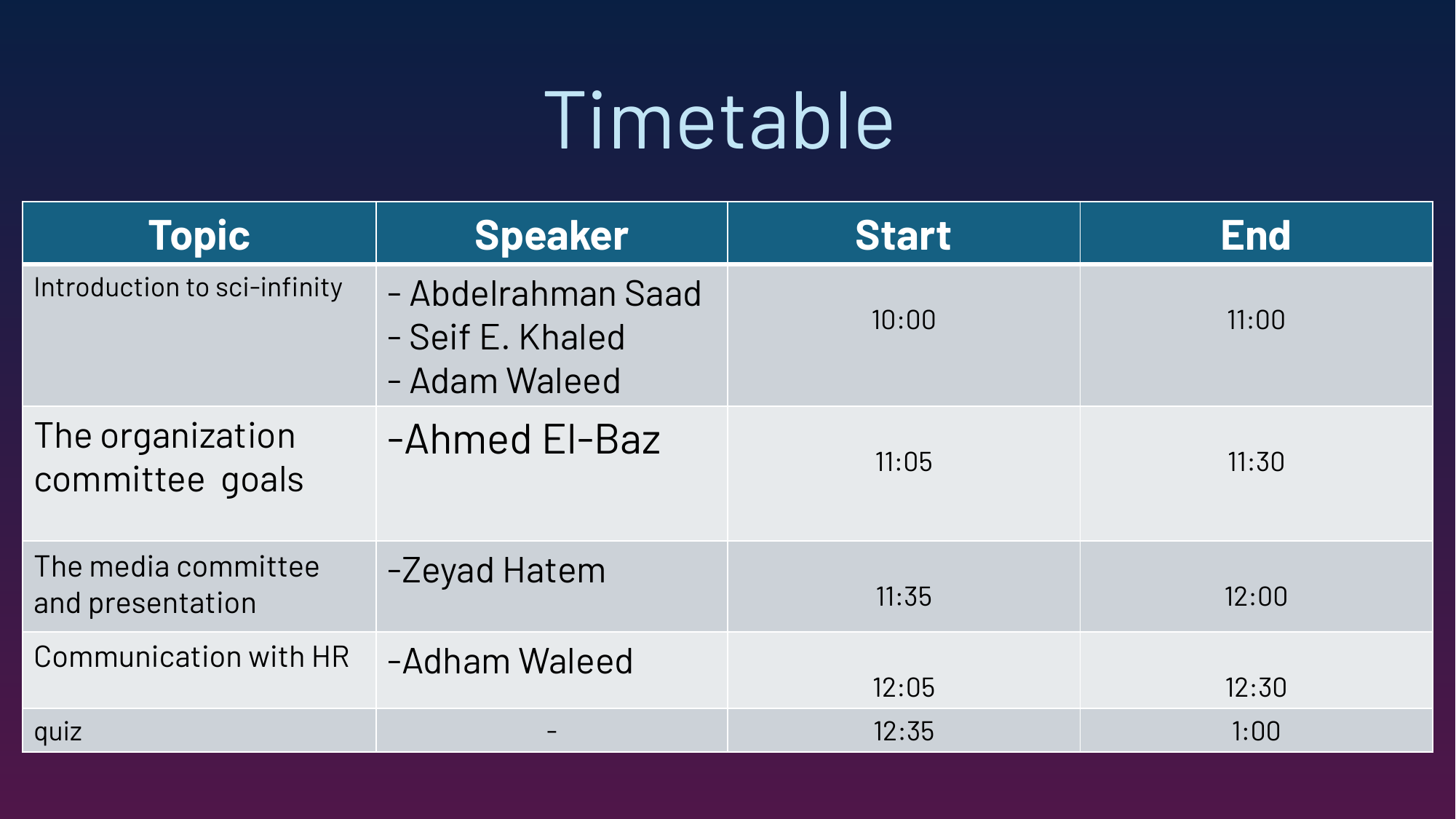

# Timetable
| Topic | Speaker | Start | End |
| --- | --- | --- | --- |
| Introduction to sci-infinity | - Abdelrahman Saad - Seif E. Khaled - Adam Waleed | 10:00 | 11:00 |
| The organization committee goals | -Ahmed El-Baz | 11:05 | 11:30 |
| The media committee and presentation | -Zeyad Hatem | 11:35 | 12:00 |
| Communication with HR | -Adham Waleed | 12:05 | 12:30 |
| quiz | - | 12:35 | 1:00 |